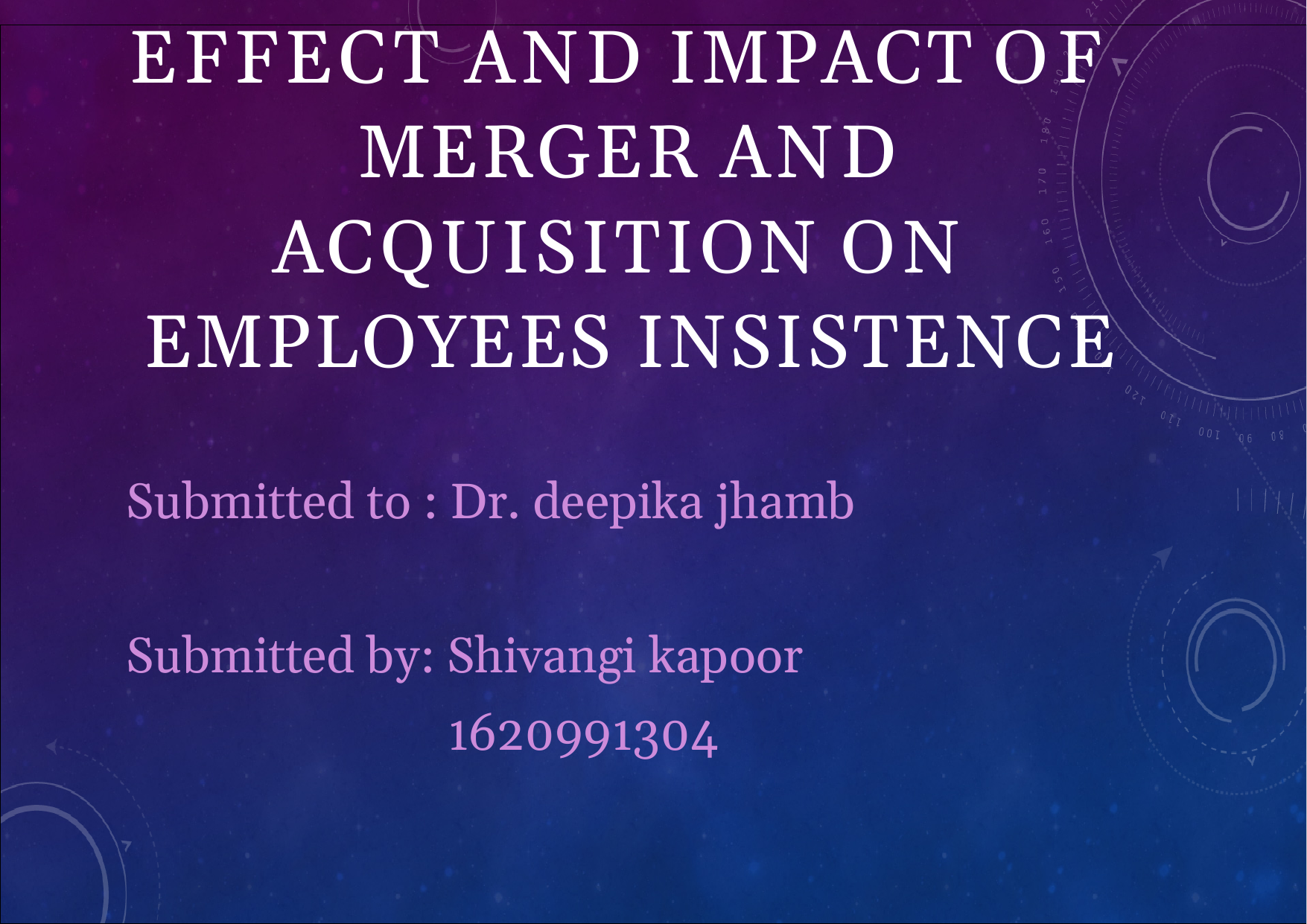

# Effect and impact of  merger and acquisition on  employees insistence

Submitted to : Dr. deepika jhamb

Submitted by: Shivangi kapoor
                           1620991304